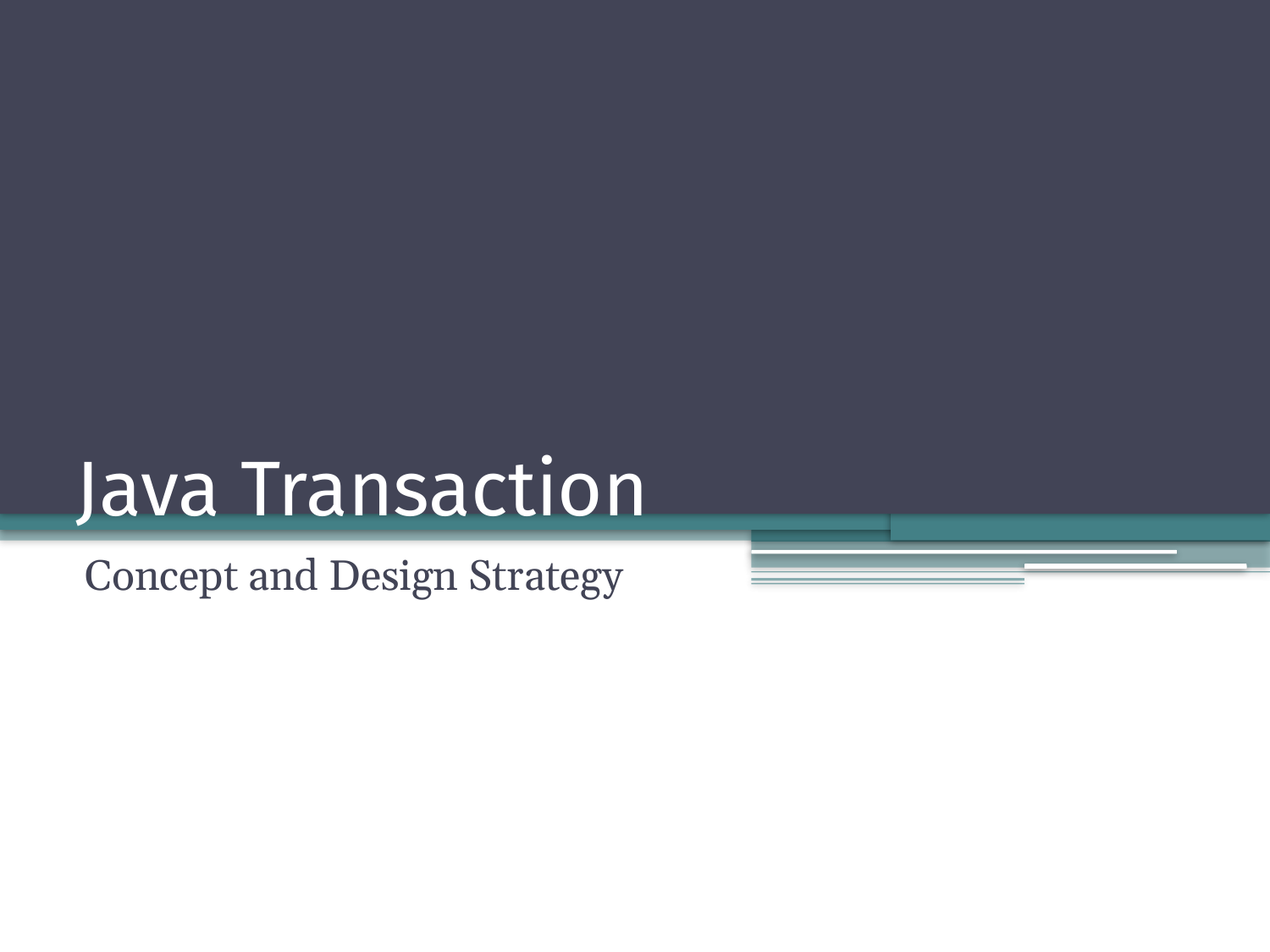

# Java Transaction
Concept and Design Strategy